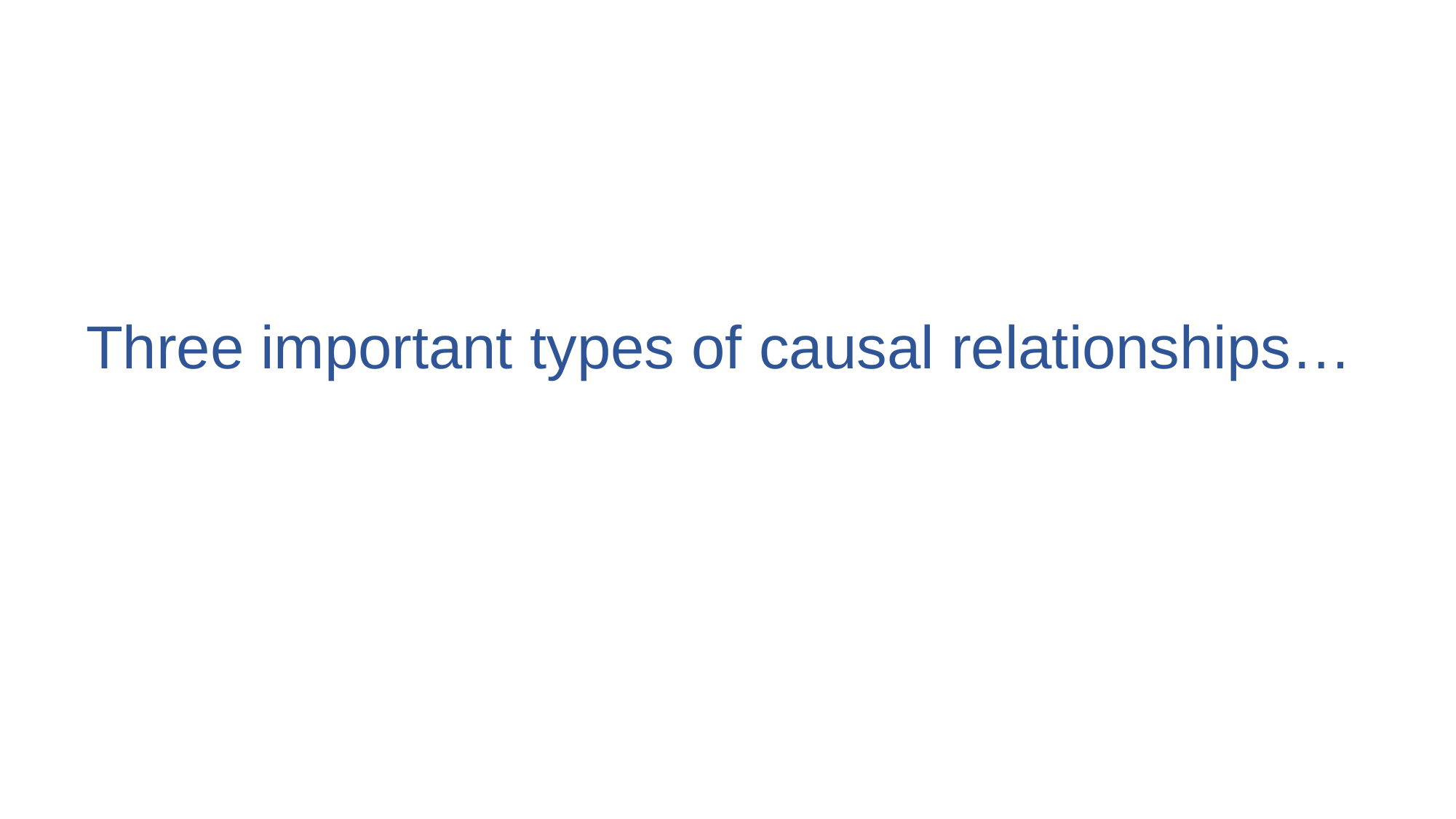

# Three important types of causal relationships…